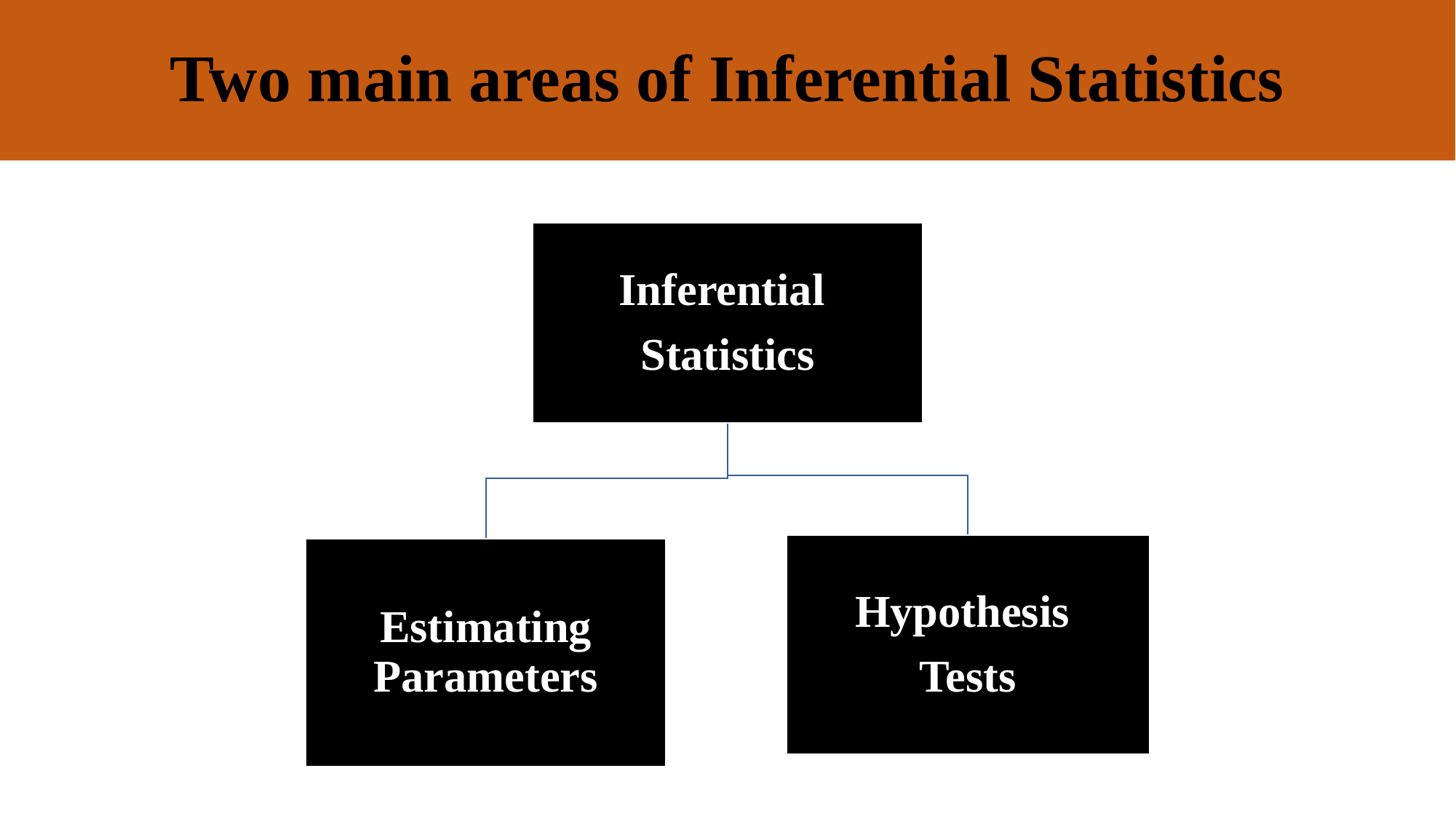

# Two main areas of Inferential Statistics

Inferential
Statistics
Estimating Parameters
Hypothesis
Tests